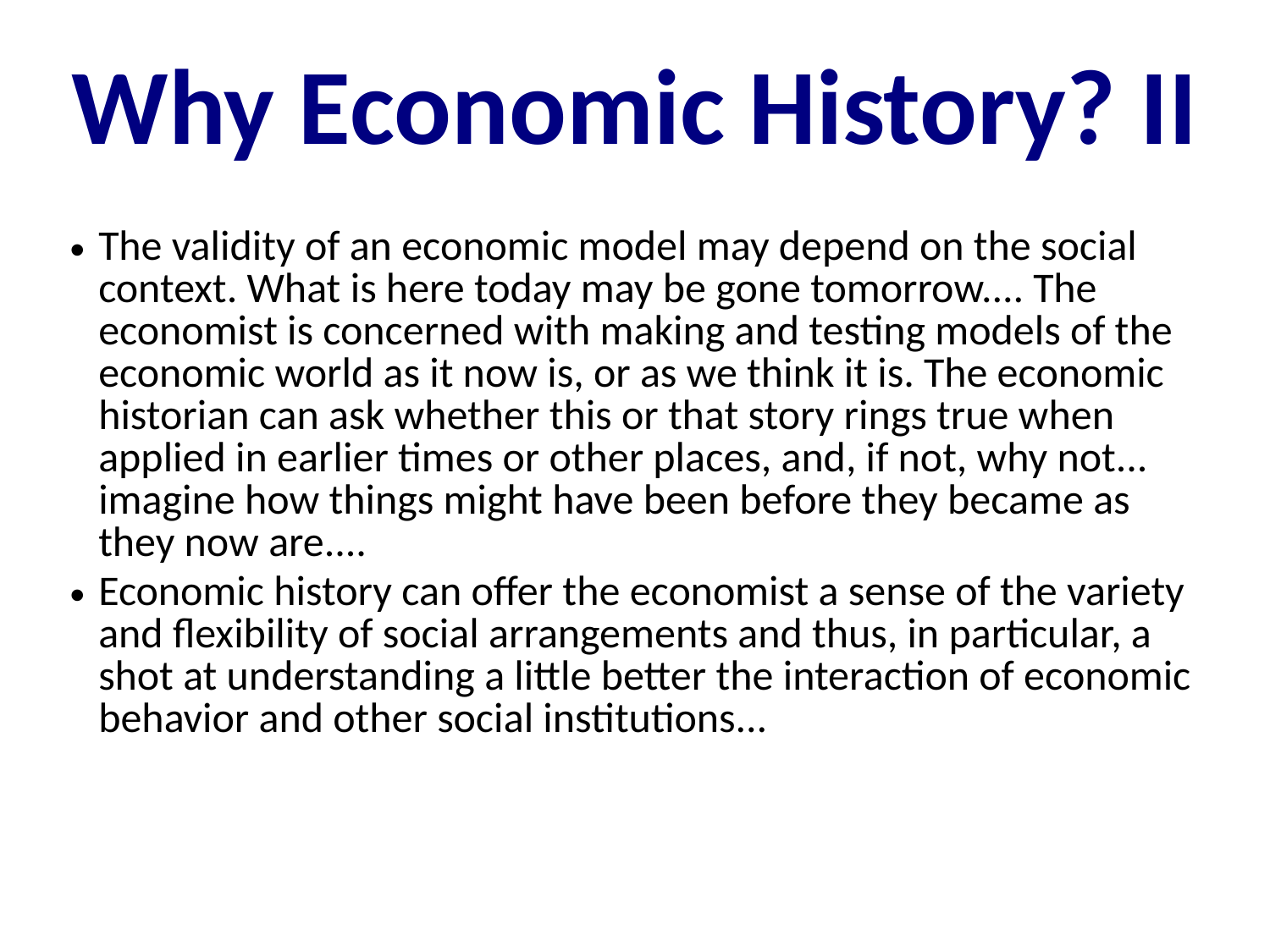

Why Economic History? II
The validity of an economic model may depend on the social context. What is here today may be gone tomorrow.... The economist is concerned with making and testing models of the economic world as it now is, or as we think it is. The economic historian can ask whether this or that story rings true when applied in earlier times or other places, and, if not, why not... imagine how things might have been before they became as they now are....
Economic history can offer the economist a sense of the variety and flexibility of social arrangements and thus, in particular, a shot at understanding a little better the interaction of economic behavior and other social institutions...
4